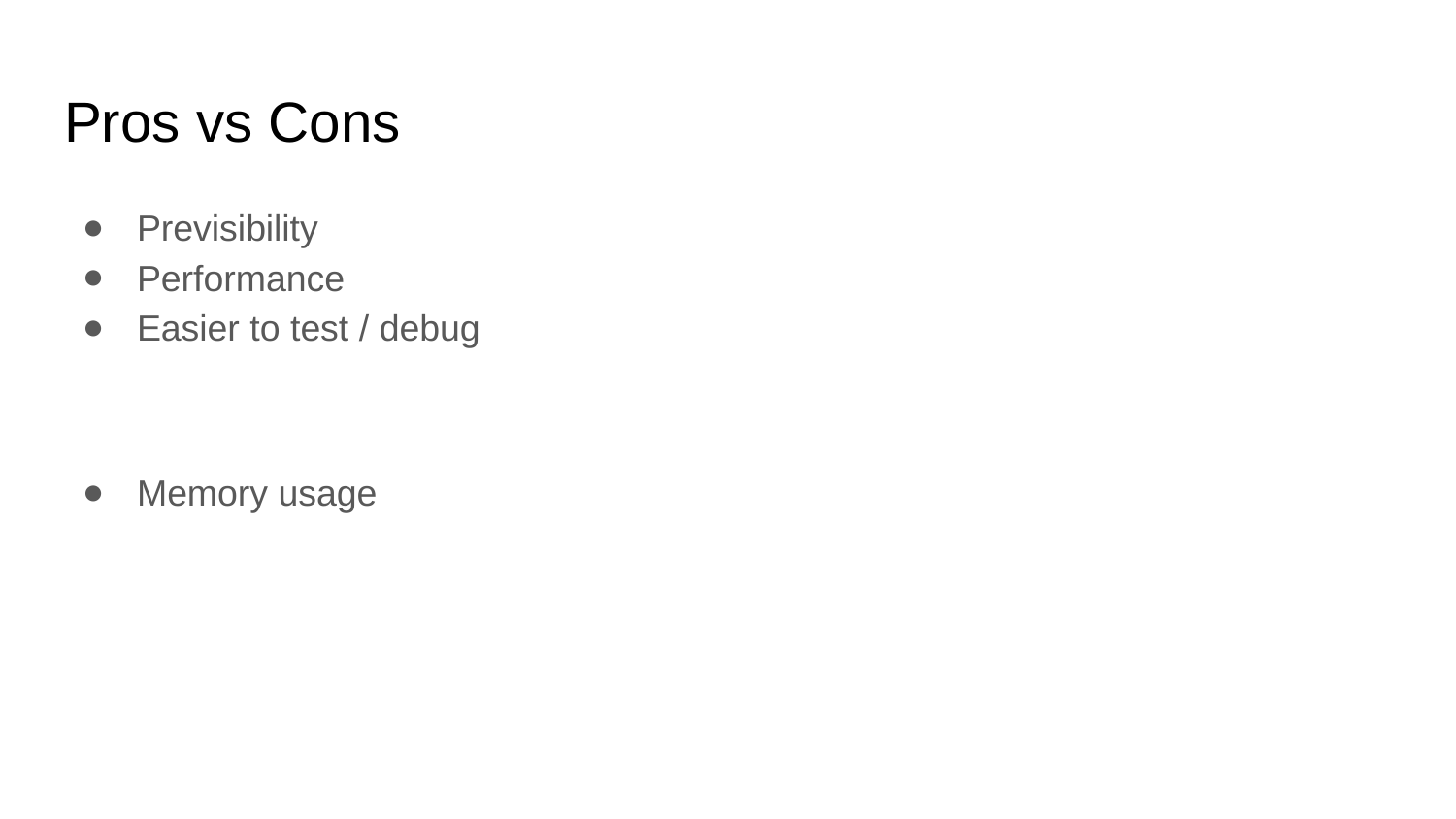

# Pros vs Cons
Previsibility
Performance
Easier to test / debug

Memory usage